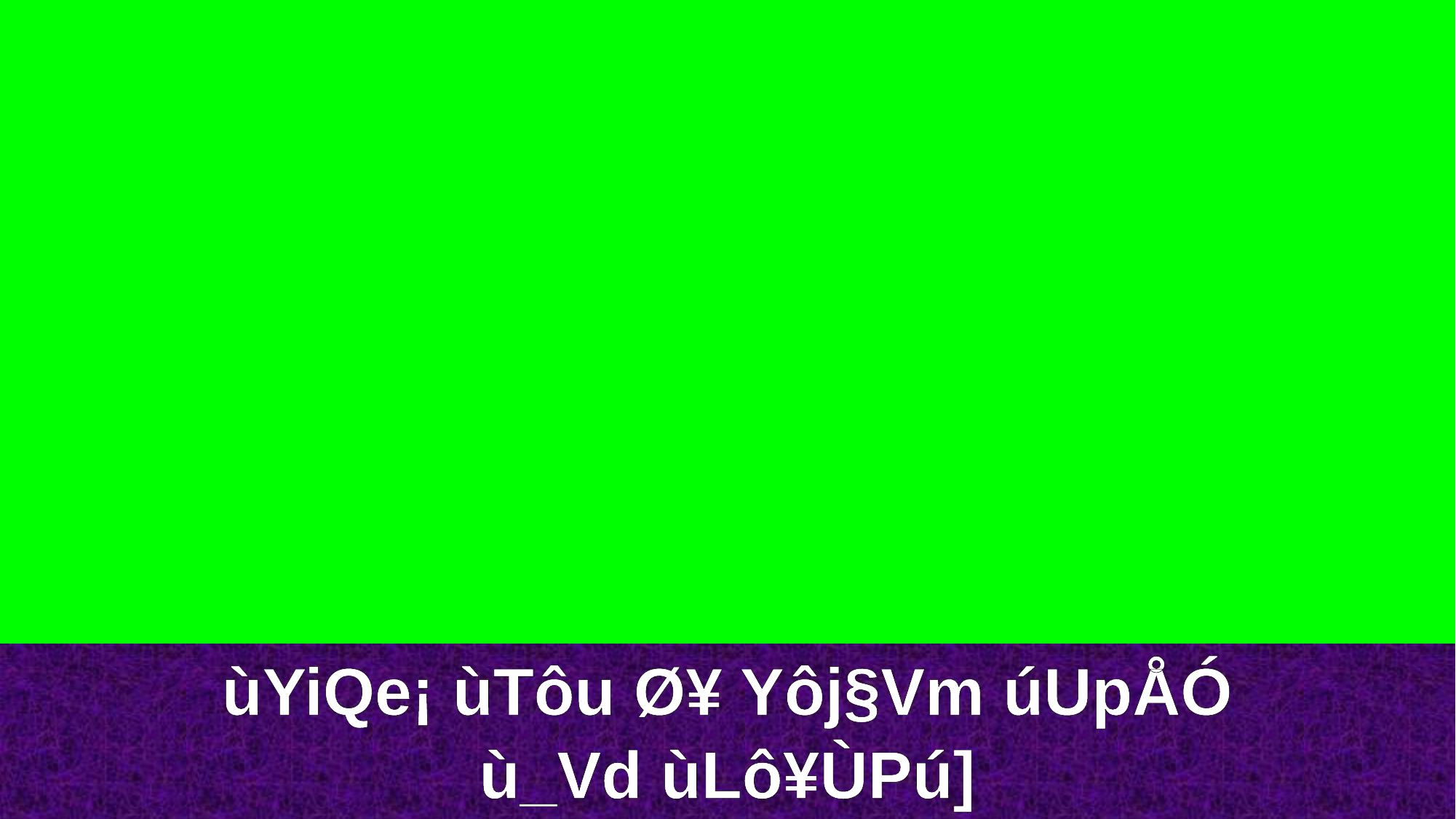

ùYiQe¡ ùTôu Ø¥ Yôj§Vm úUpÅÓ
ù_Vd ùLô¥ÙPú]